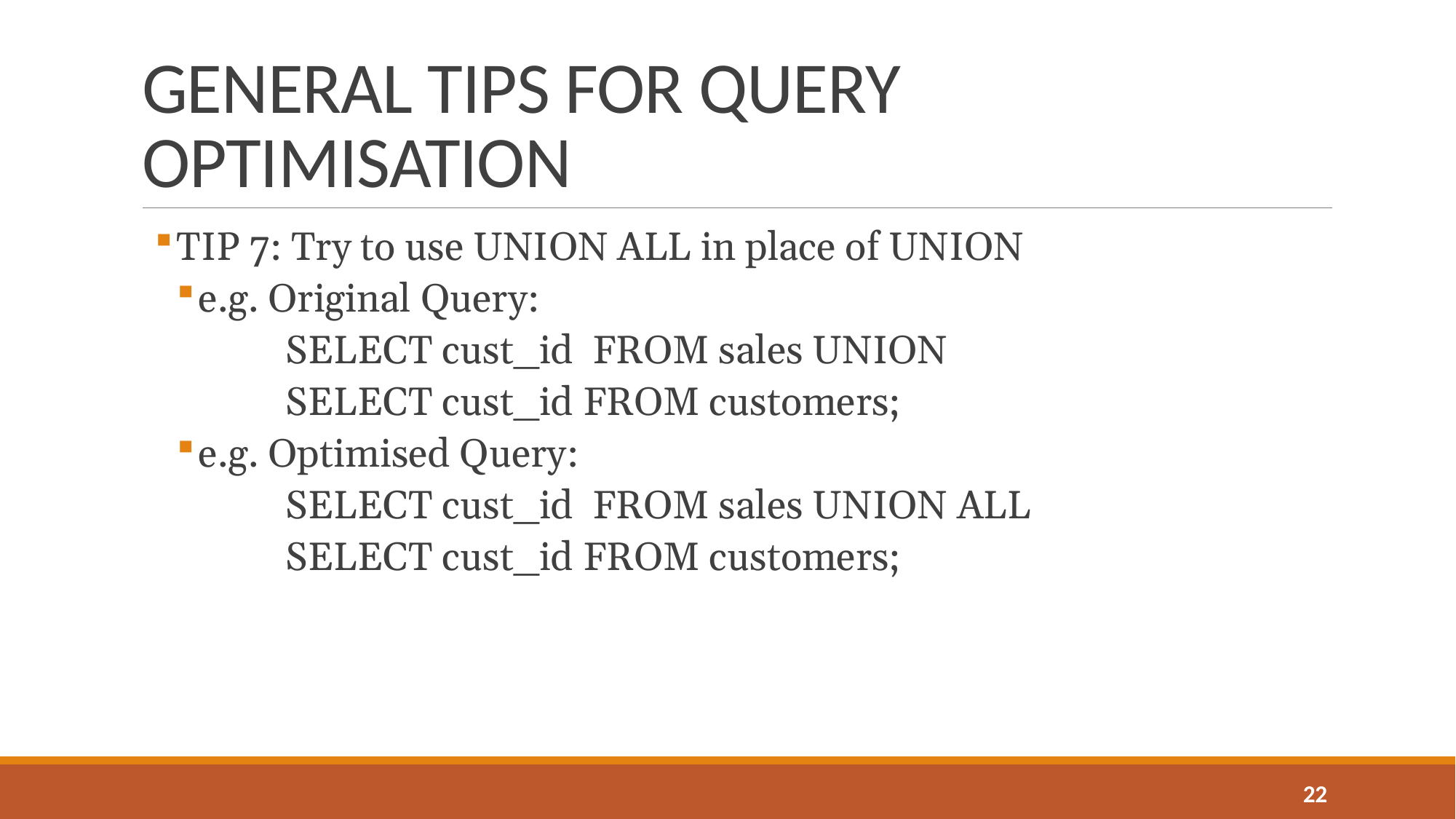

# GENERAL TIPS FOR QUERY OPTIMISATION
TIP 7: Try to use UNION ALL in place of UNION
e.g. Original Query:
	SELECT cust_id  FROM sales UNION
	SELECT cust_id FROM customers;
e.g. Optimised Query:
	SELECT cust_id  FROM sales UNION ALL
	SELECT cust_id FROM customers;
22